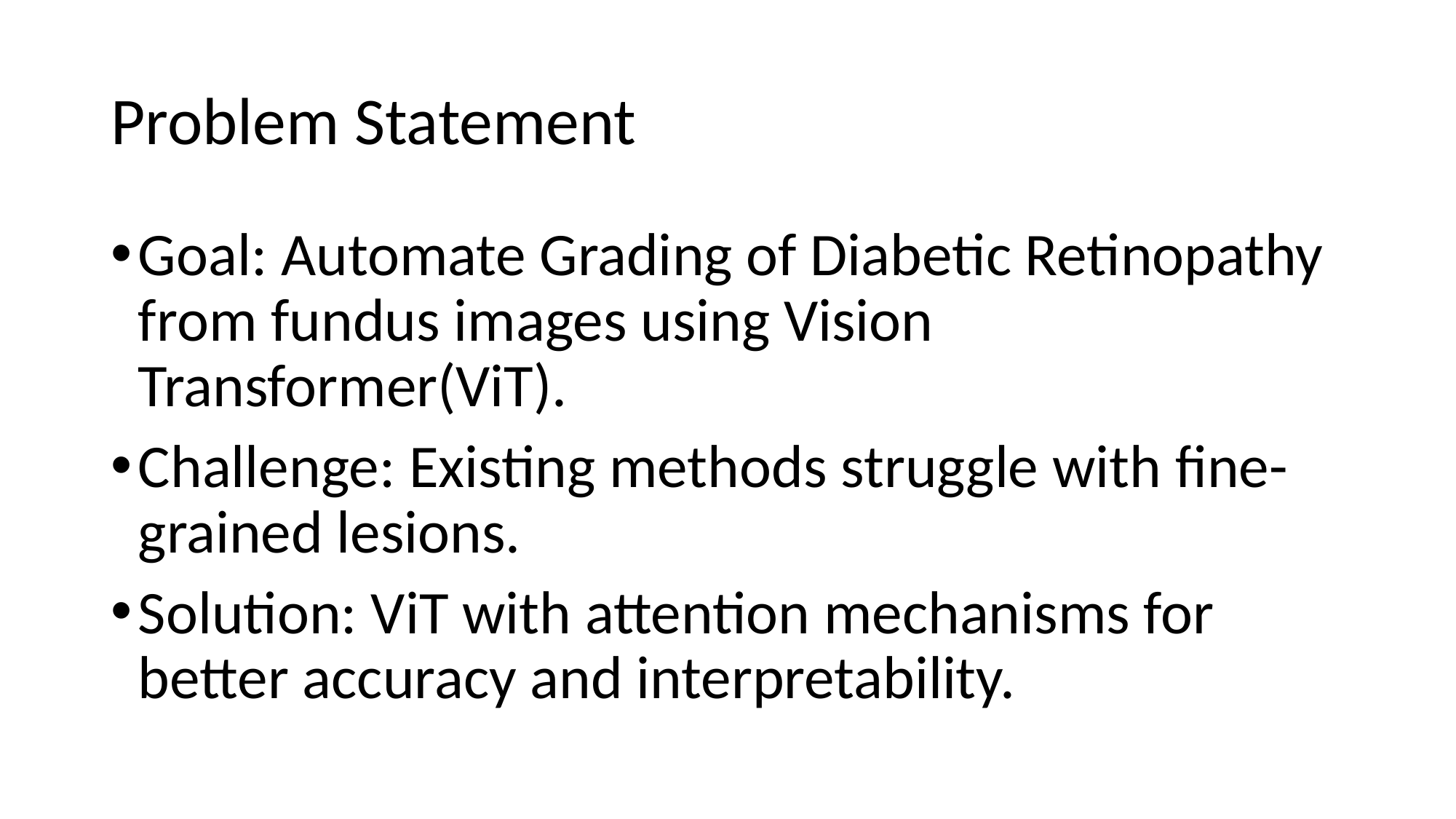

# Problem Statement
Goal: Automate Grading of Diabetic Retinopathy from fundus images using Vision Transformer(ViT).
Challenge: Existing methods struggle with fine-grained lesions.
Solution: ViT with attention mechanisms for better accuracy and interpretability.